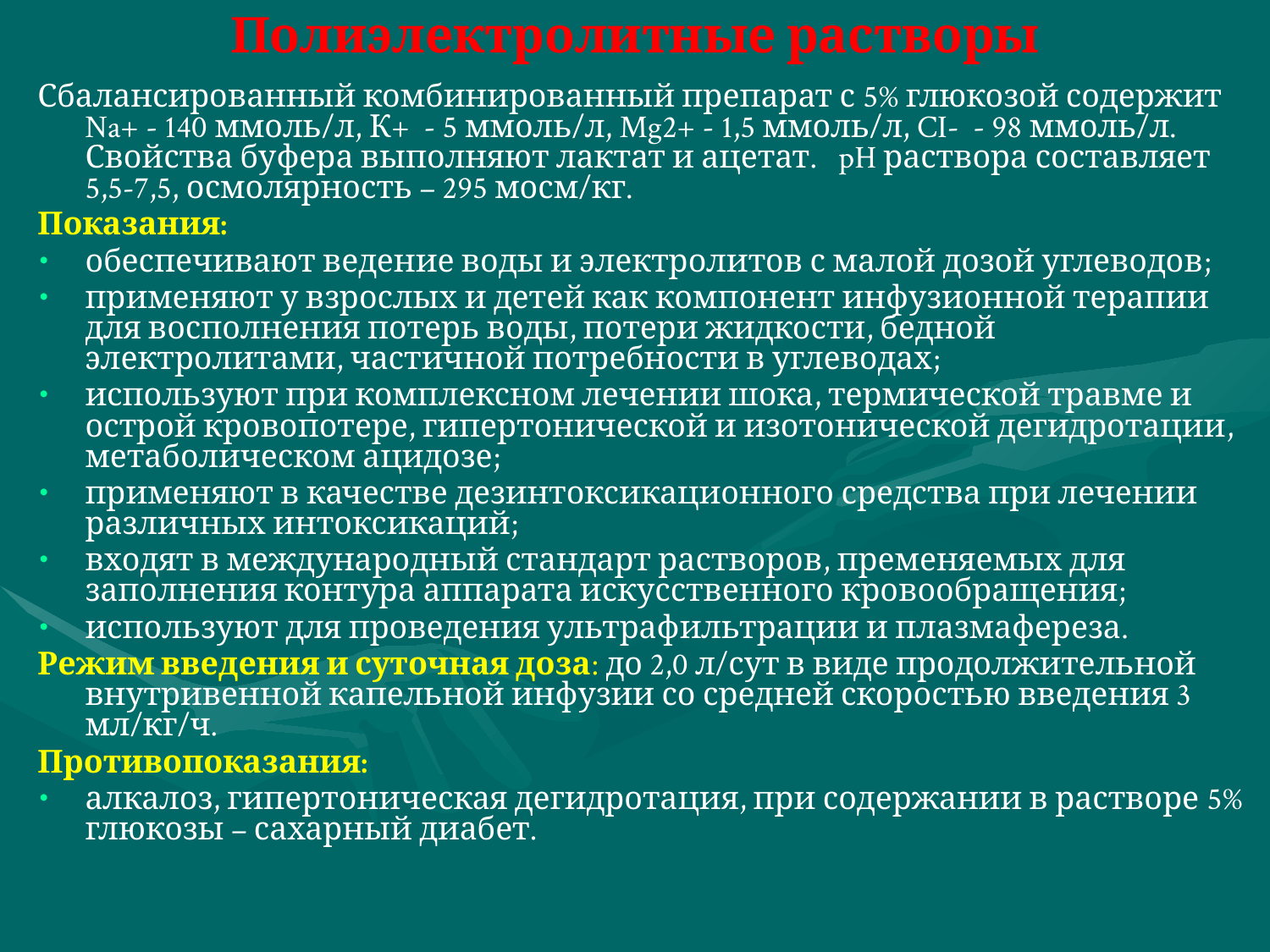

# Полиэлектролитные растворы
Сбалансированный комбинированный препарат с 5% глюкозой содержит Na+ - 140 ммоль/л, К+  - 5 ммоль/л, Mg2+ - 1,5 ммоль/л, CI-  - 98 ммоль/л. Свойства буфера выполняют лактат и ацетат.   pH раствора составляет  5,5-7,5, осмолярность – 295 мосм/кг.
Показания:
обеспечивают ведение воды и электролитов с малой дозой углеводов;
применяют у взрослых и детей как компонент инфузионной терапии для восполнения потерь воды, потери жидкости, бедной электролитами, частичной потребности в углеводах;
используют при комплексном лечении шока, термической травме и острой кровопотере, гипертонической и изотонической дегидротации, метаболическом ацидозе;
применяют в качестве дезинтоксикационного средства при лечении различных интоксикаций;
входят в международный стандарт растворов, пременяемых для заполнения контура аппарата искусственного кровообращения;
используют для проведения ультрафильтрации и плазмафереза.
Режим введения и суточная доза: до 2,0 л/сут в виде продолжительной внутривенной капельной инфузии со средней скоростью введения 3 мл/кг/ч.
Противопоказания:
алкалоз, гипертоническая дегидротация, при содержании в растворе 5% глюкозы – сахарный диабет.